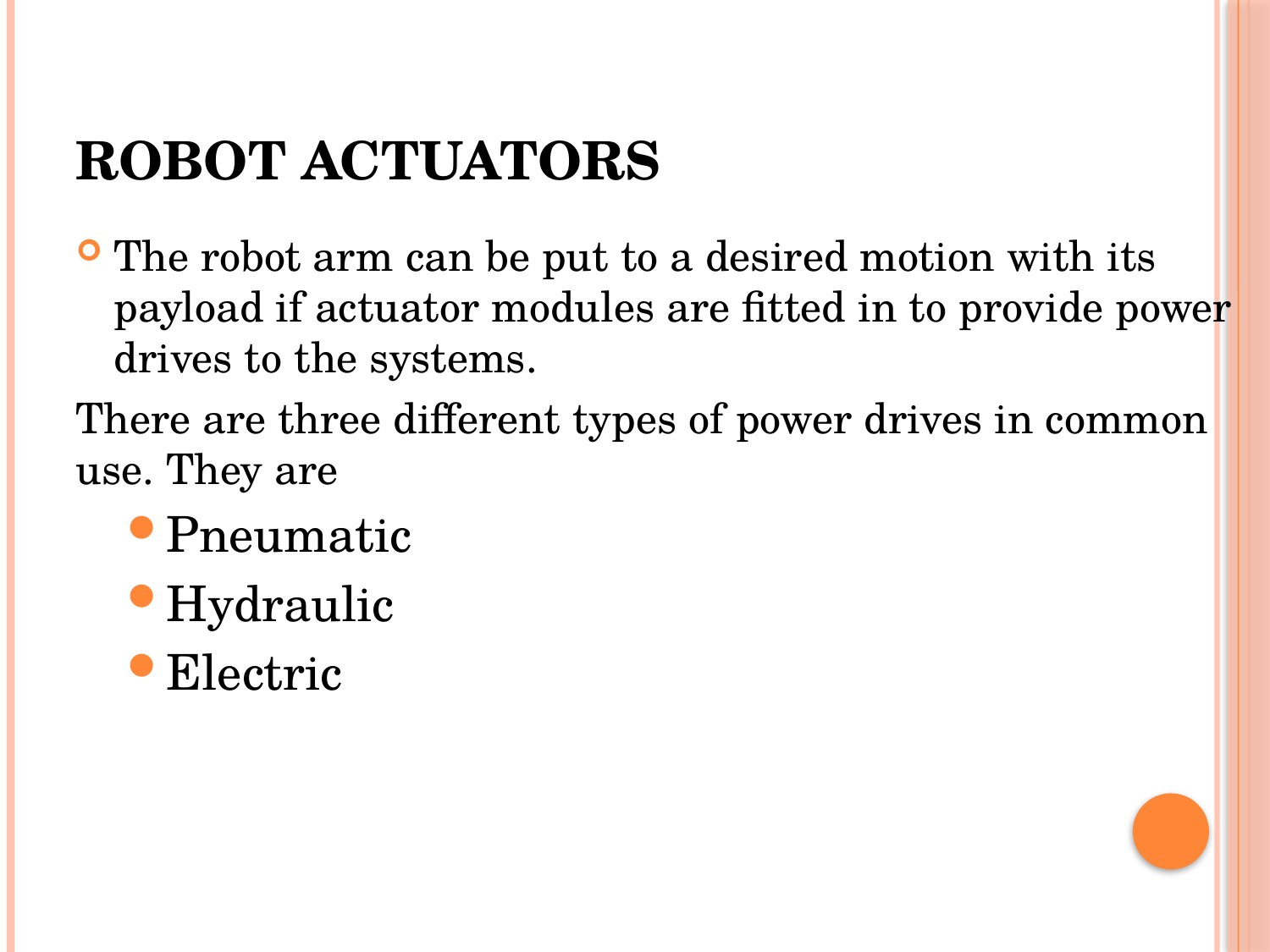

# Robot Actuators
The robot arm can be put to a desired motion with its payload if actuator modules are fitted in to provide power drives to the systems.
There are three different types of power drives in common use. They are
Pneumatic
Hydraulic
Electric